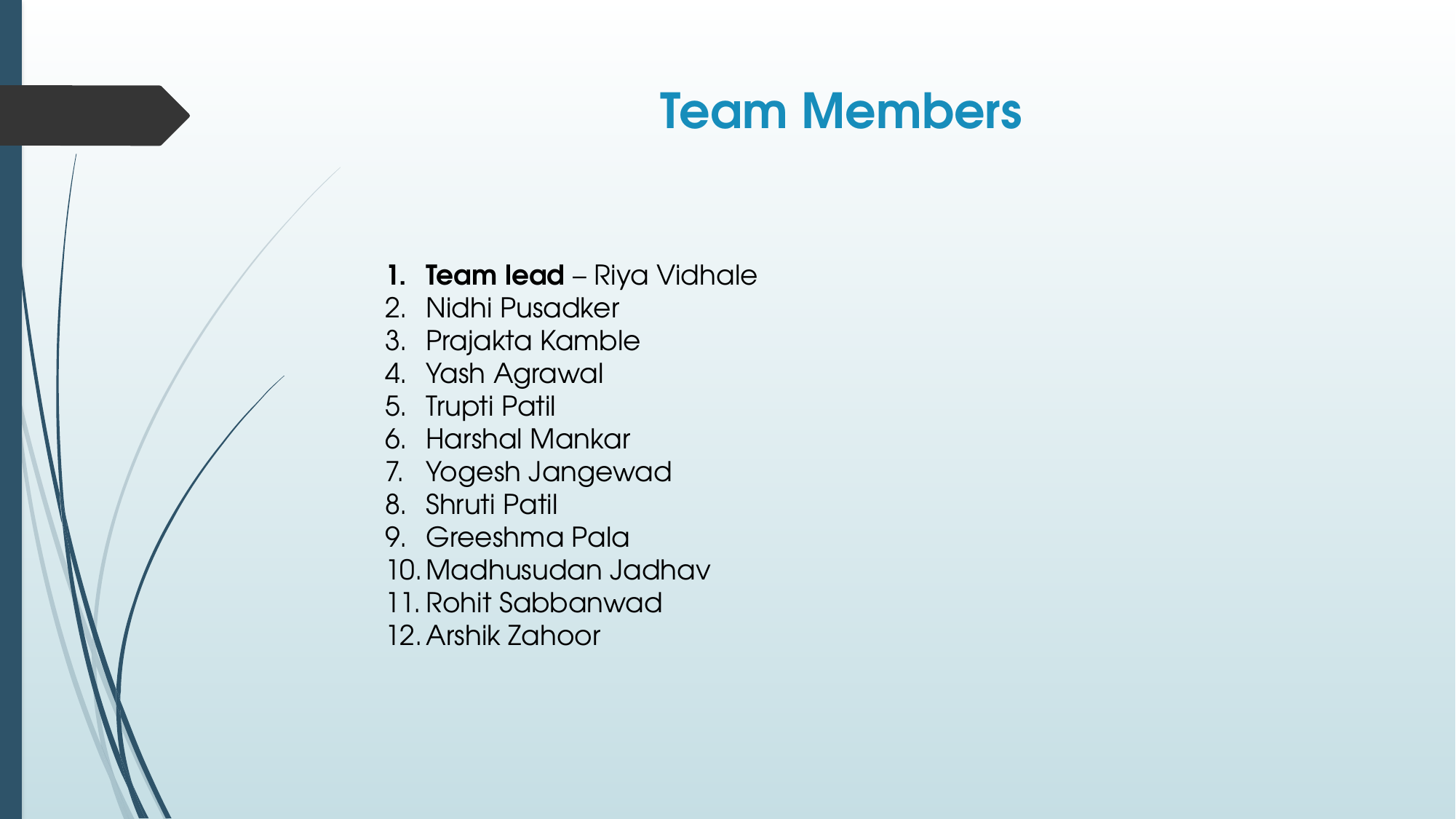

# Team Members
Team lead – Riya Vidhale
Nidhi Pusadker
Prajakta Kamble
Yash Agrawal
Trupti Patil
Harshal Mankar
Yogesh Jangewad
Shruti Patil
Greeshma Pala
Madhusudan Jadhav
Rohit Sabbanwad
Arshik Zahoor